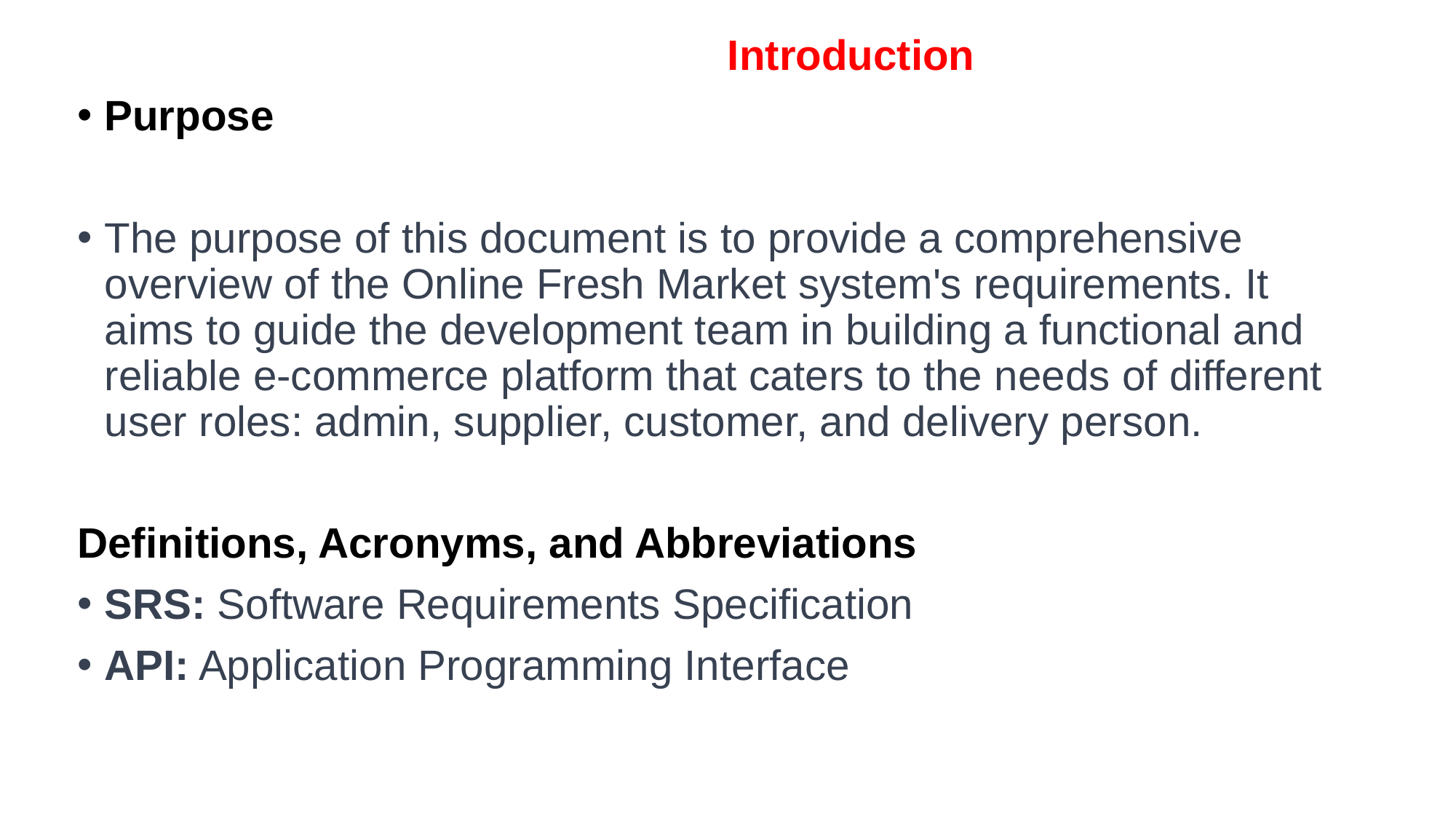

Introduction
Purpose

The purpose of this document is to provide a comprehensive overview of the Online Fresh Market system's requirements. It aims to guide the development team in building a functional and reliable e-commerce platform that caters to the needs of different user roles: admin, supplier, customer, and delivery person.

Definitions, Acronyms, and Abbreviations
SRS: Software Requirements Specification
API: Application Programming Interface